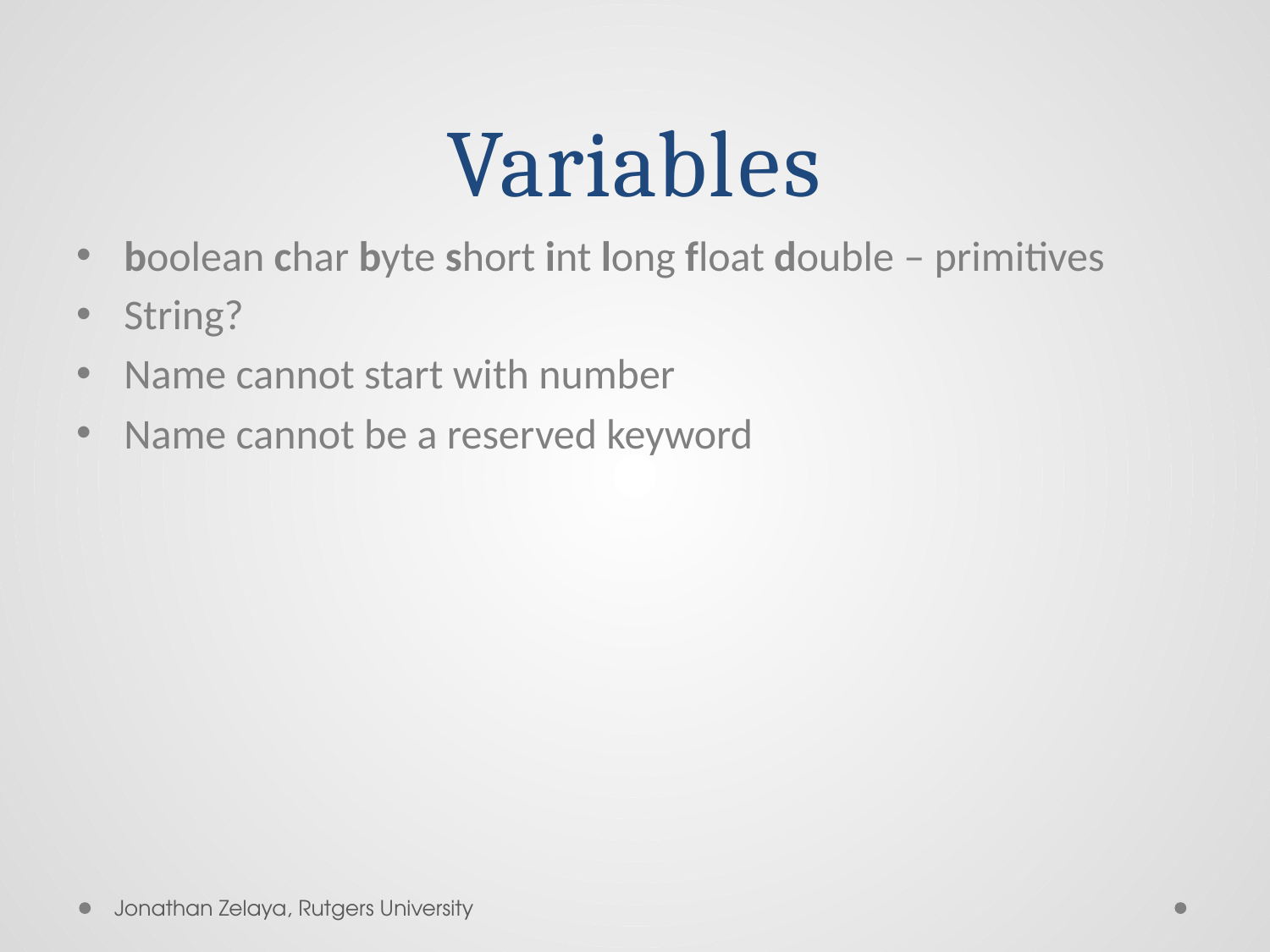

# Variables
boolean char byte short int long float double – primitives
String?
Name cannot start with number
Name cannot be a reserved keyword
Jonathan Zelaya, Rutgers University